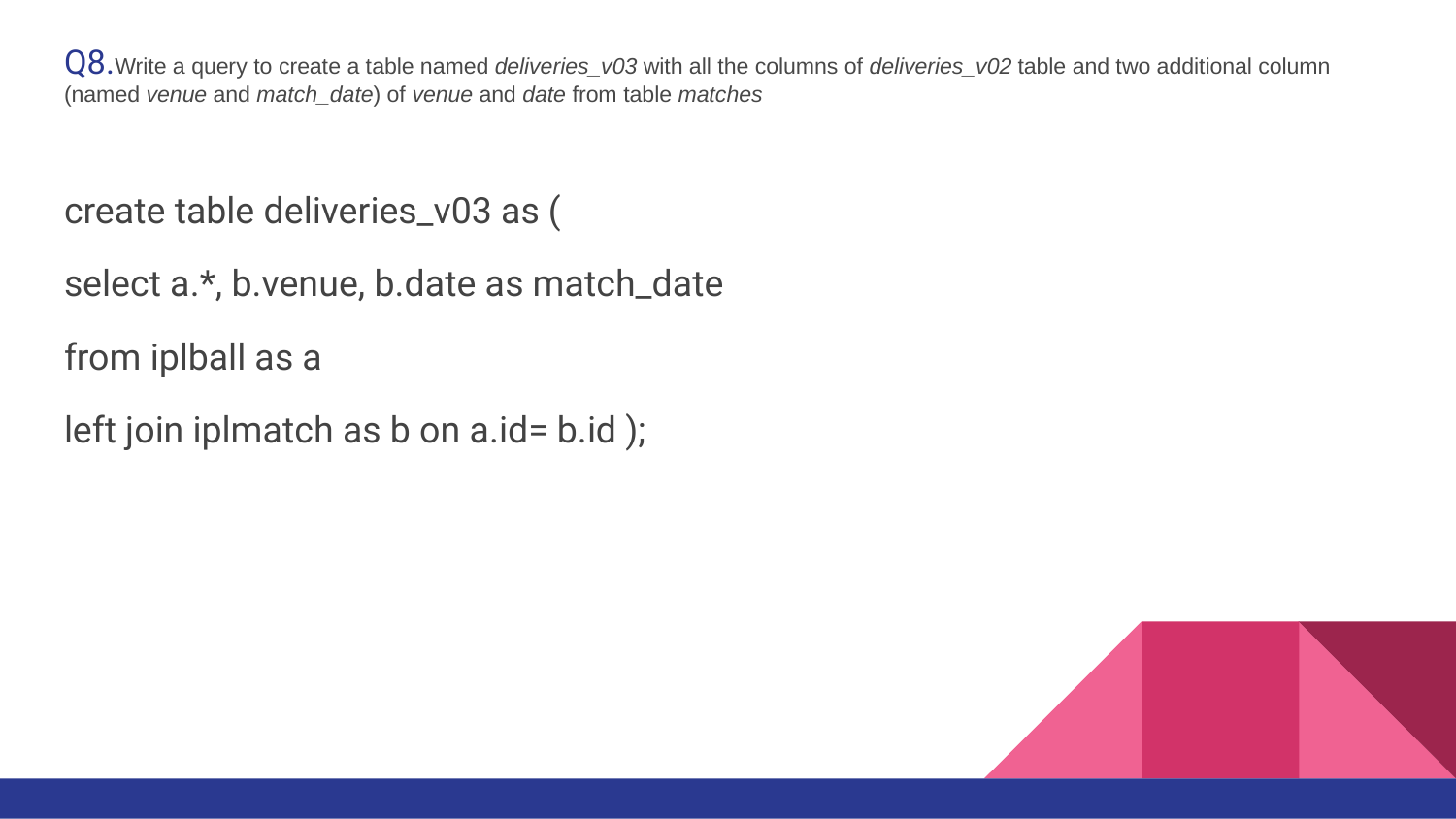

# Q8.Write a query to create a table named deliveries_v03 with all the columns of deliveries_v02 table and two additional column (named venue and match_date) of venue and date from table matches

create table deliveries_v03 as (
select a.*, b.venue, b.date as match_date
from iplball as a
left join iplmatch as b on a.id= b.id );